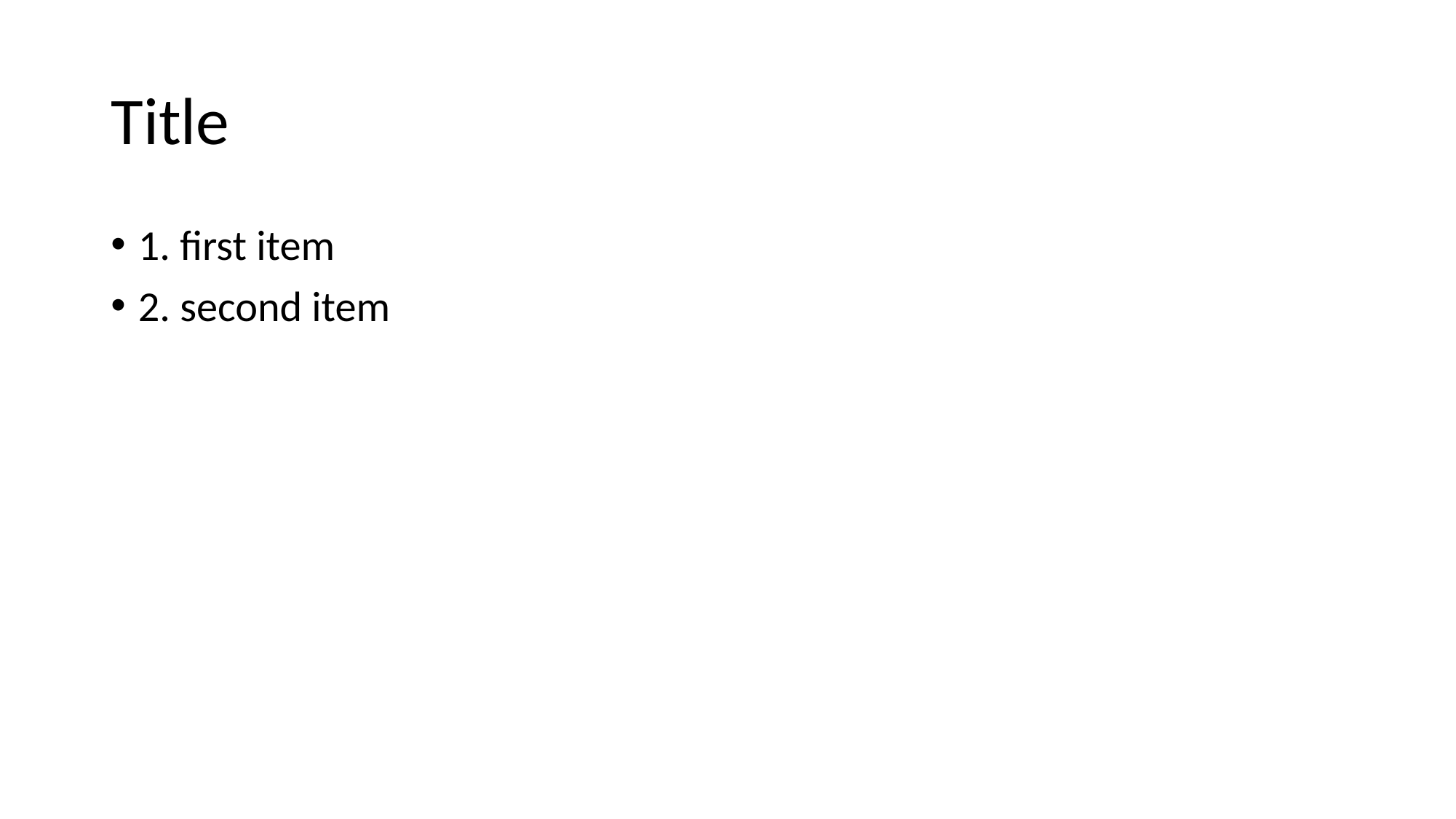

# Title
1. first item
2. second item